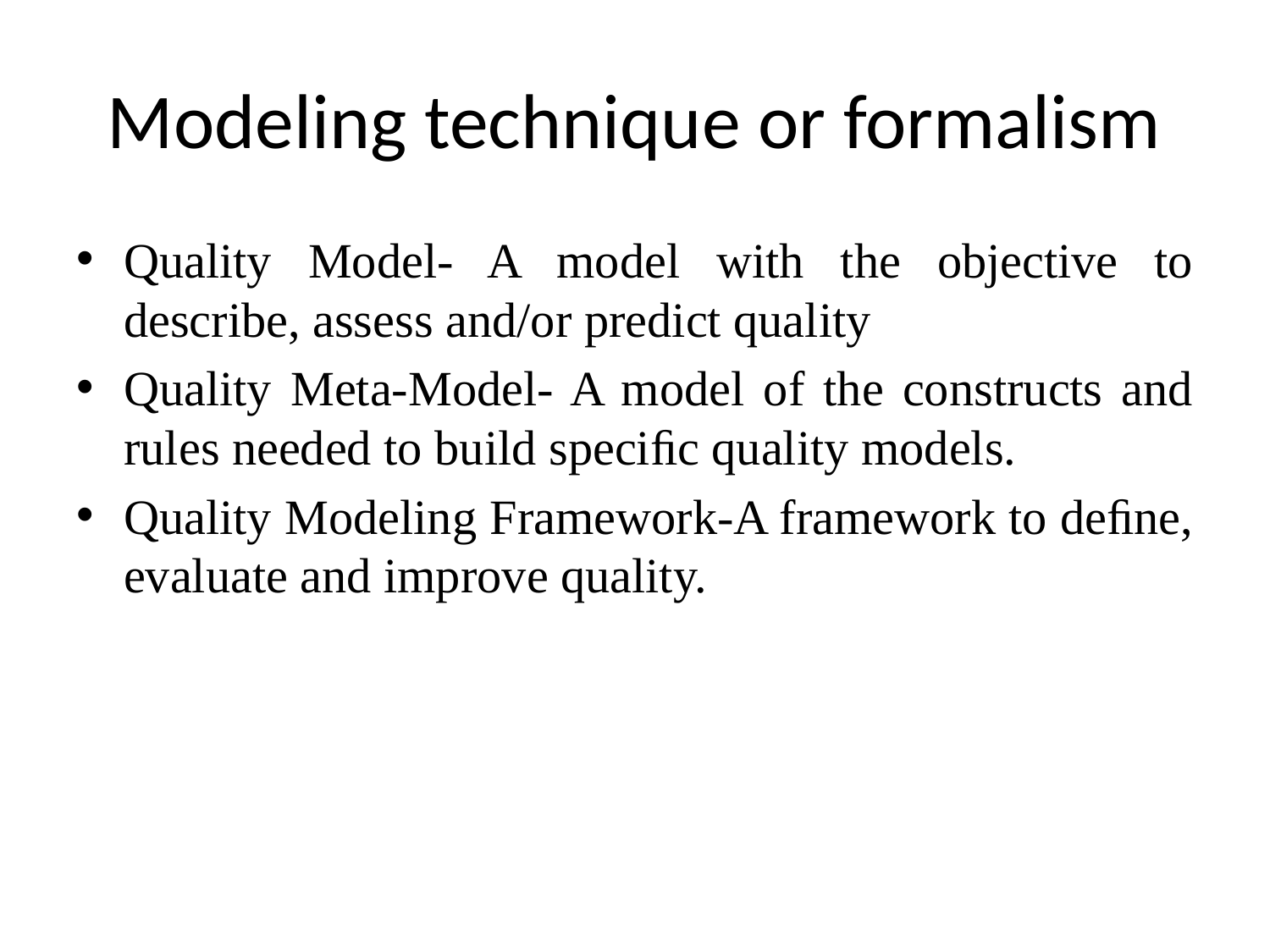

# Modeling technique or formalism
Quality Model- A model with the objective to describe, assess and/or predict quality
Quality Meta-Model- A model of the constructs and rules needed to build speciﬁc quality models.
Quality Modeling Framework-A framework to deﬁne, evaluate and improve quality.